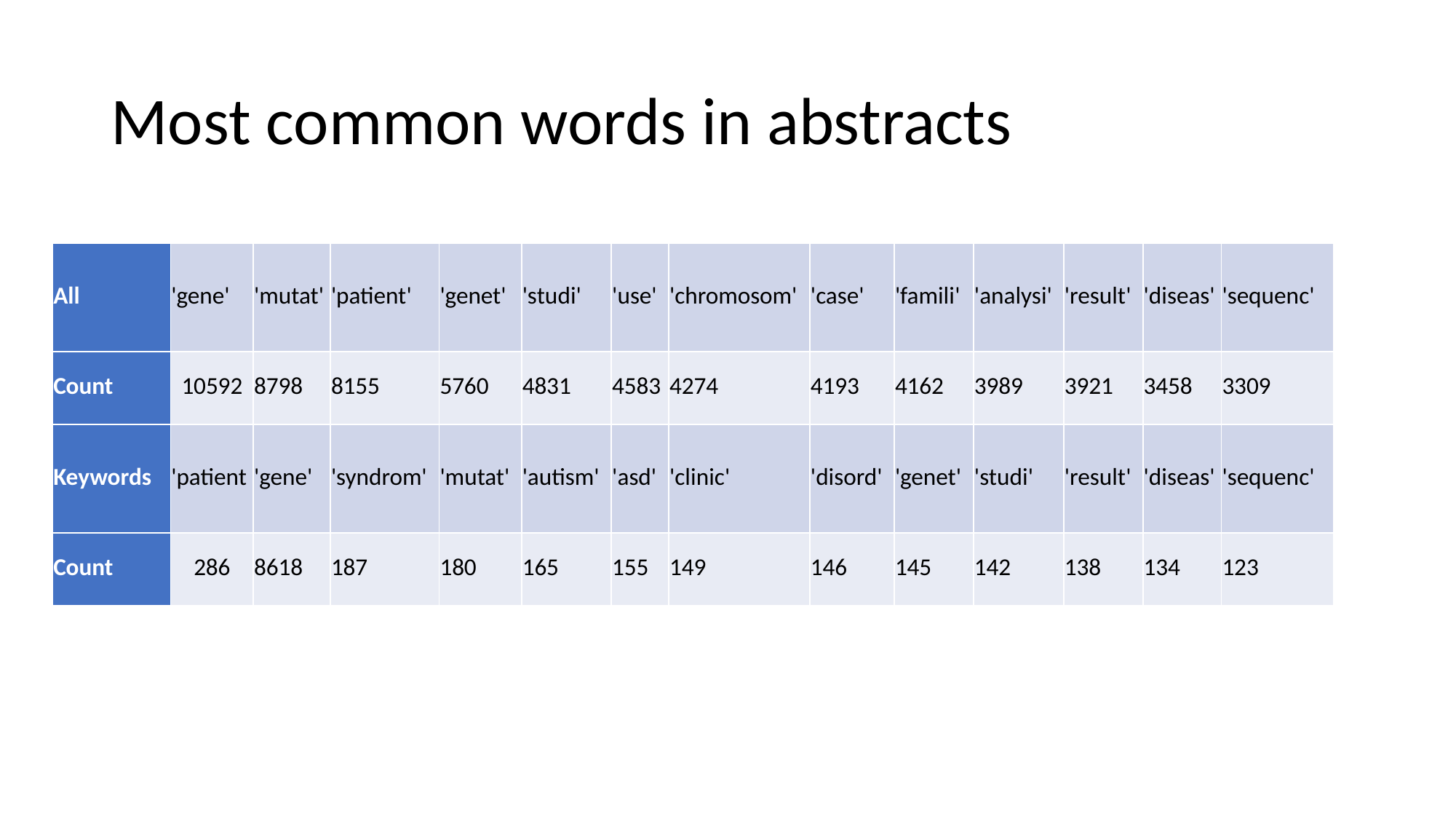

# Most common words in abstracts
| All | 'gene' | 'mutat' | 'patient' | 'genet' | 'studi' | 'use' | 'chromosom' | 'case' | 'famili' | 'analysi' | 'result' | 'diseas' | 'sequenc' |
| --- | --- | --- | --- | --- | --- | --- | --- | --- | --- | --- | --- | --- | --- |
| Count | 10592 | 8798 | 8155 | 5760 | 4831 | 4583 | 4274 | 4193 | 4162 | 3989 | 3921 | 3458 | 3309 |
| Keywords | 'patient | 'gene' | 'syndrom' | 'mutat' | 'autism' | 'asd' | 'clinic' | 'disord' | 'genet' | 'studi' | 'result' | 'diseas' | 'sequenc' |
| Count | 286 | 8618 | 187 | 180 | 165 | 155 | 149 | 146 | 145 | 142 | 138 | 134 | 123 |